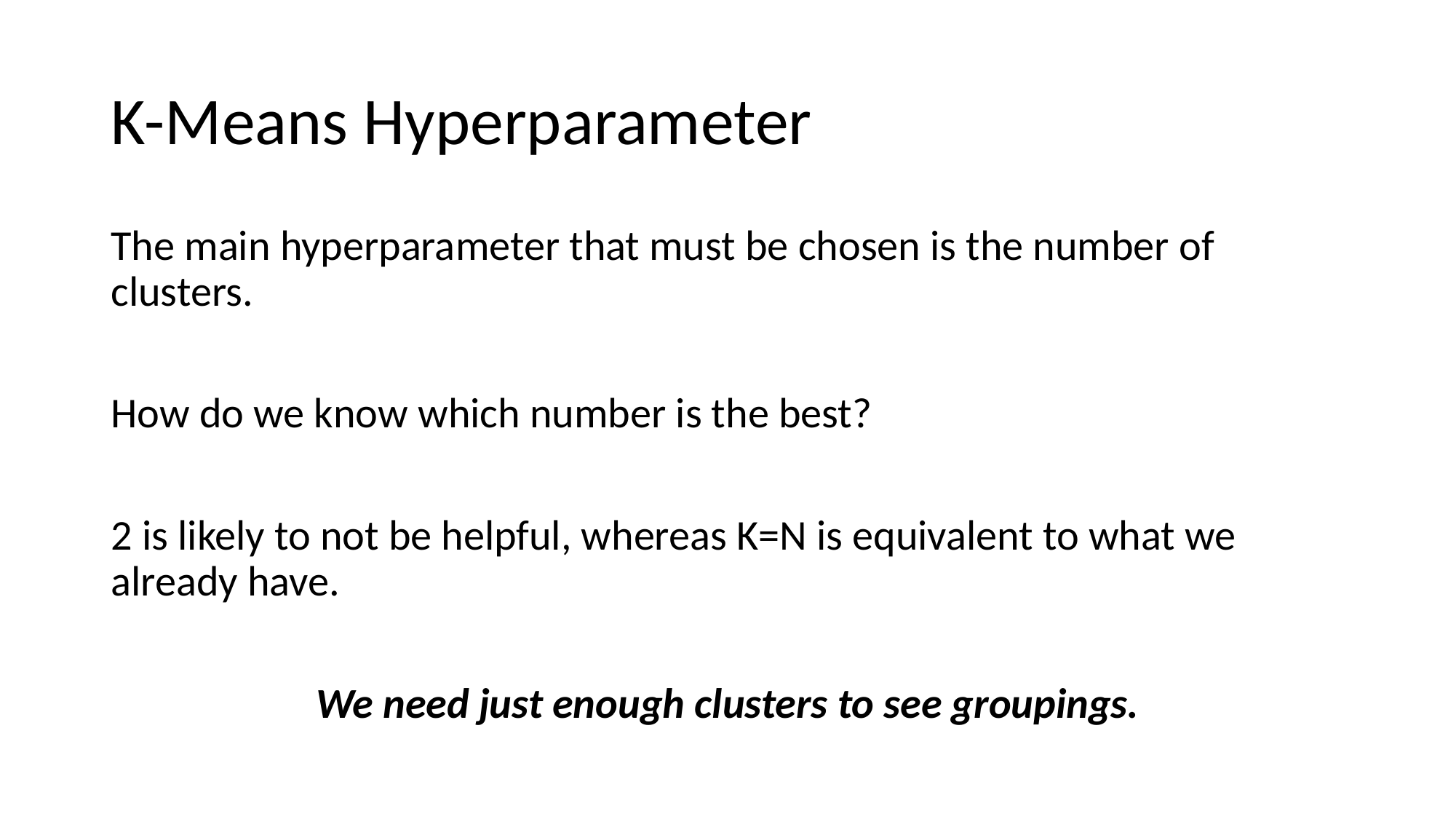

# K-Means Hyperparameter
The main hyperparameter that must be chosen is the number of clusters.

How do we know which number is the best?

2 is likely to not be helpful, whereas K=N is equivalent to what we already have.

We need just enough clusters to see groupings.